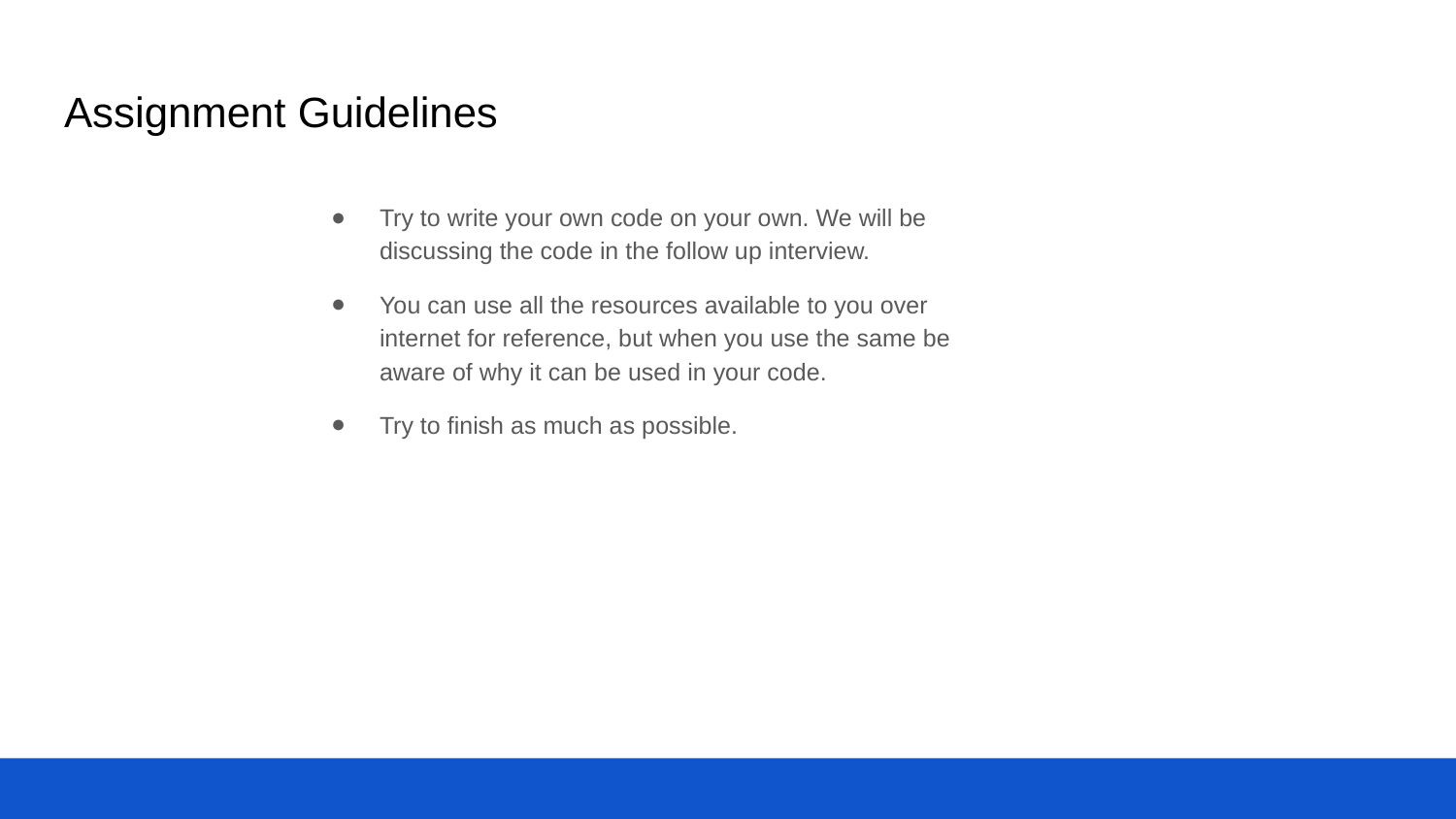

# Assignment Guidelines
Try to write your own code on your own. We will be discussing the code in the follow up interview.
You can use all the resources available to you over internet for reference, but when you use the same be aware of why it can be used in your code.
Try to finish as much as possible.